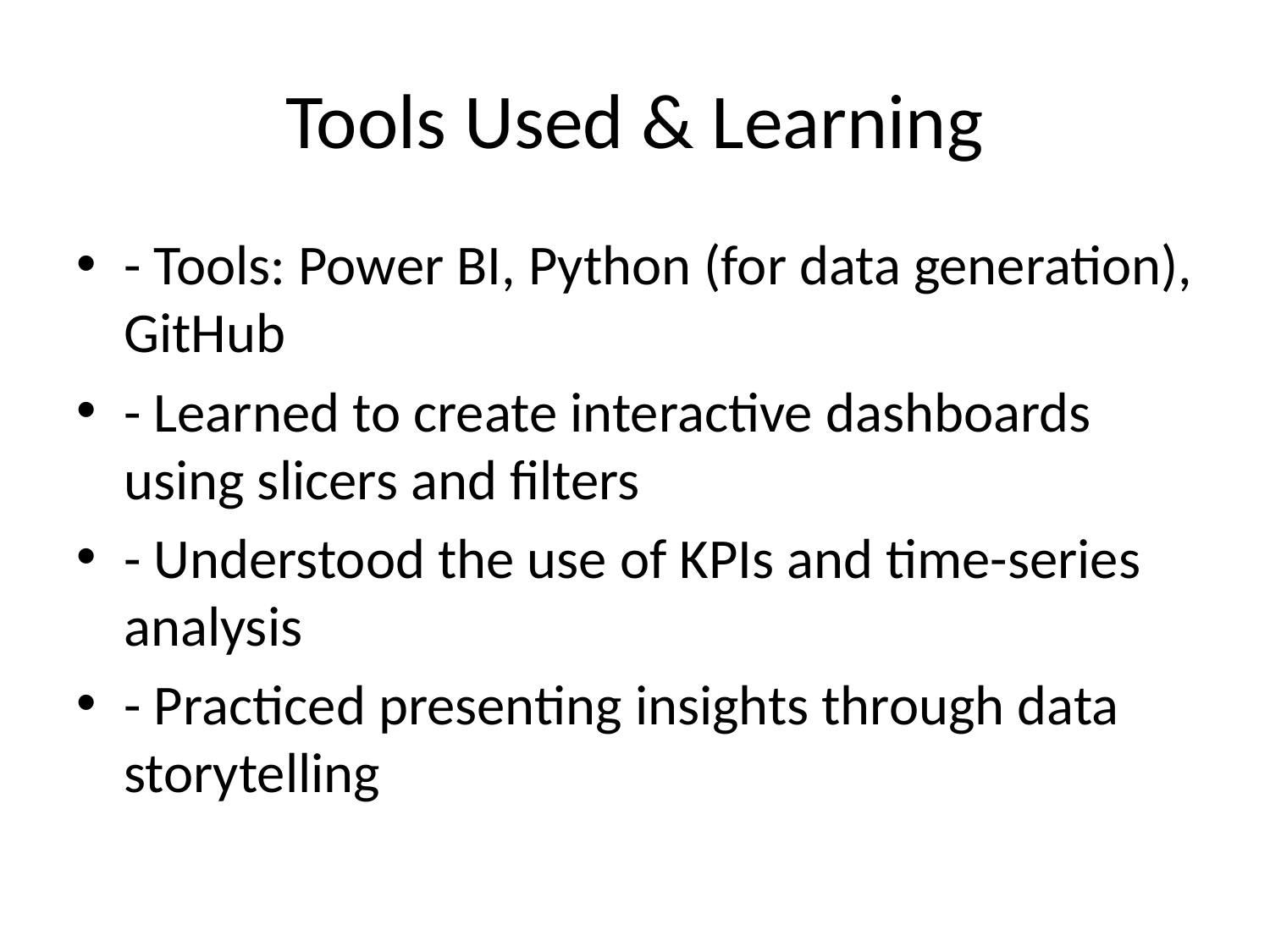

# Tools Used & Learning
- Tools: Power BI, Python (for data generation), GitHub
- Learned to create interactive dashboards using slicers and filters
- Understood the use of KPIs and time-series analysis
- Practiced presenting insights through data storytelling